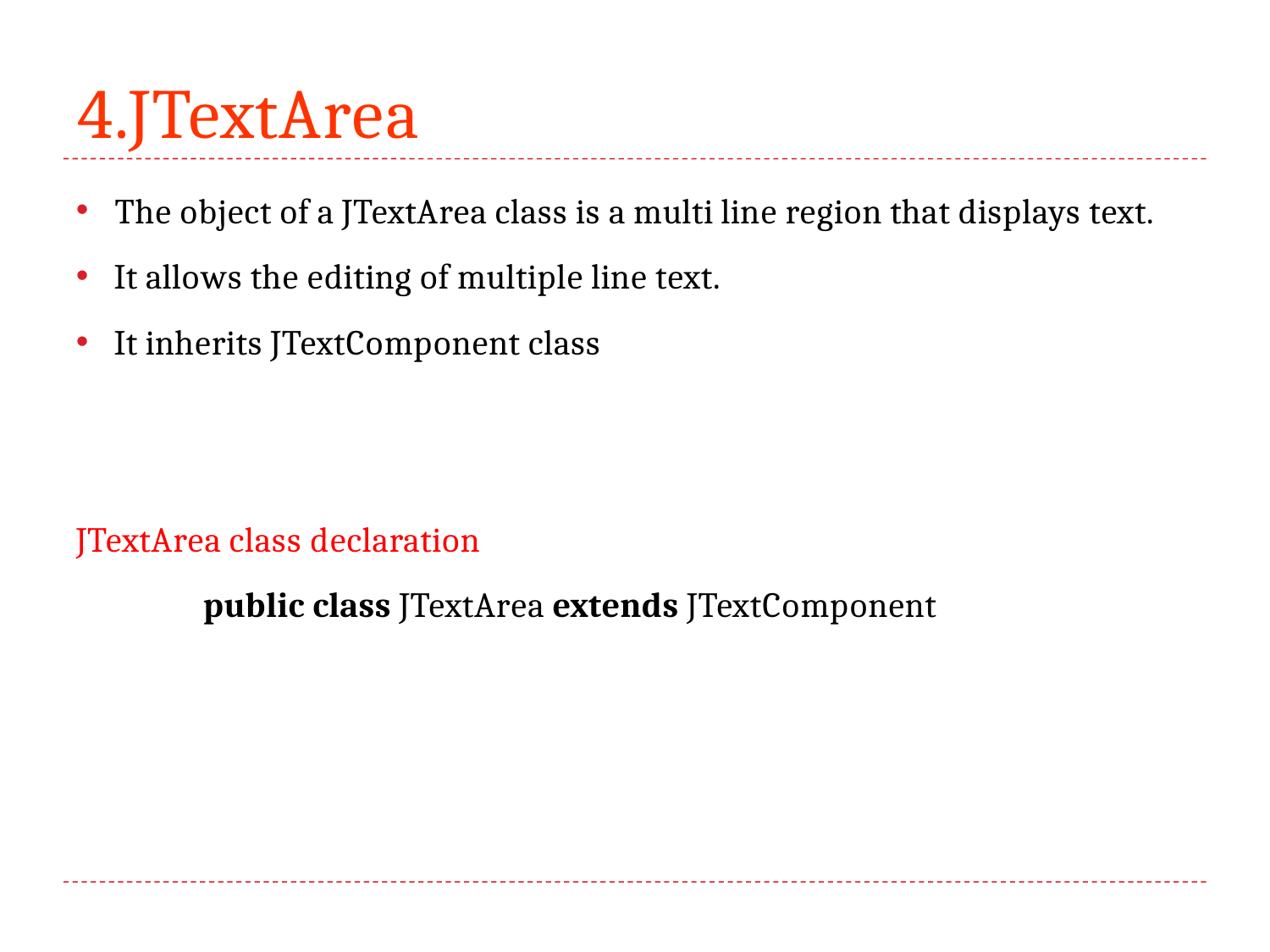

# 4.JTextArea
The object of a JTextArea class is a multi line region that displays text.
It allows the editing of multiple line text.
It inherits JTextComponent class

JTextArea class declaration
	public class JTextArea extends JTextComponent